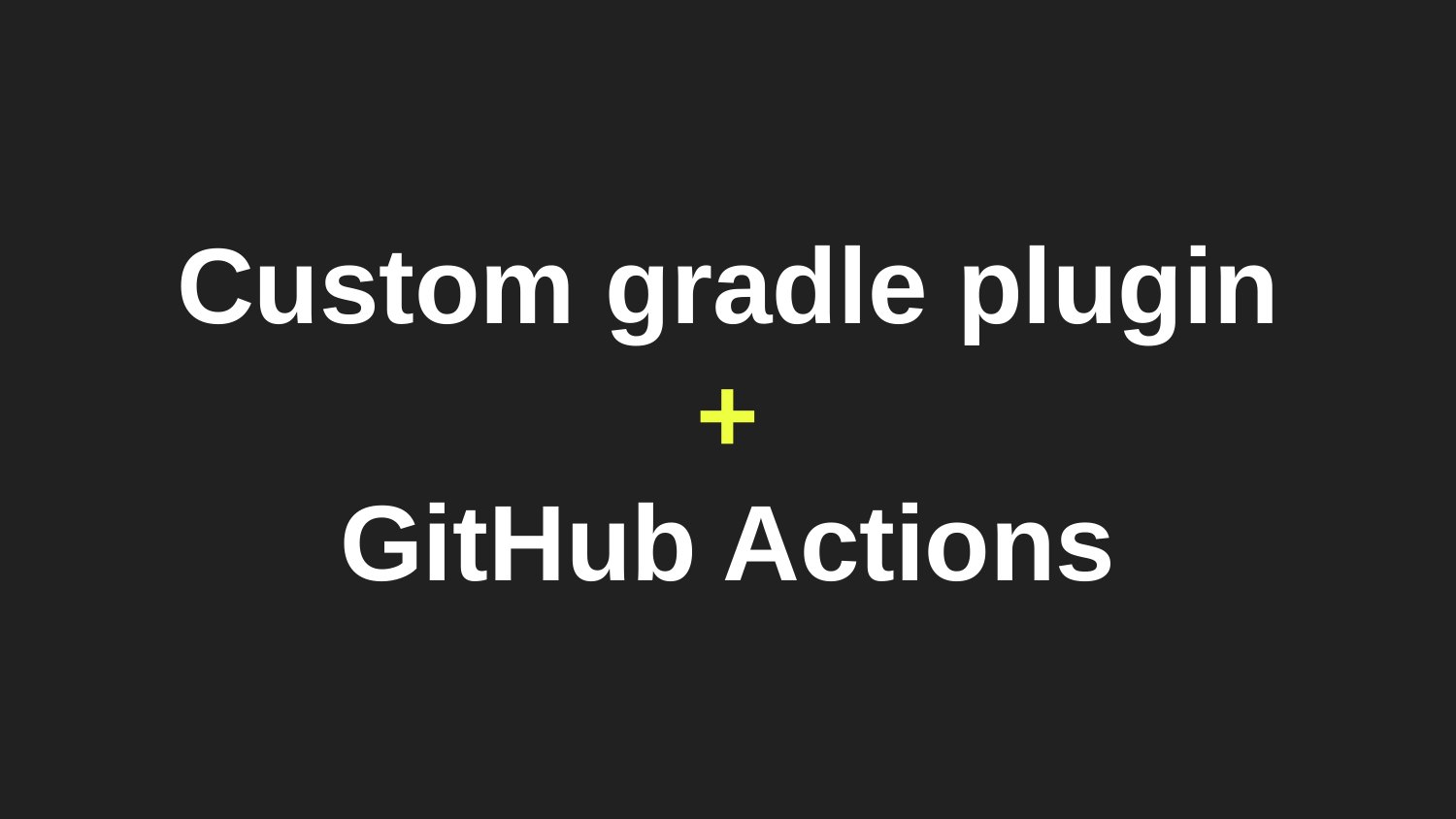

# Custom gradle plugin
+
GitHub Actions